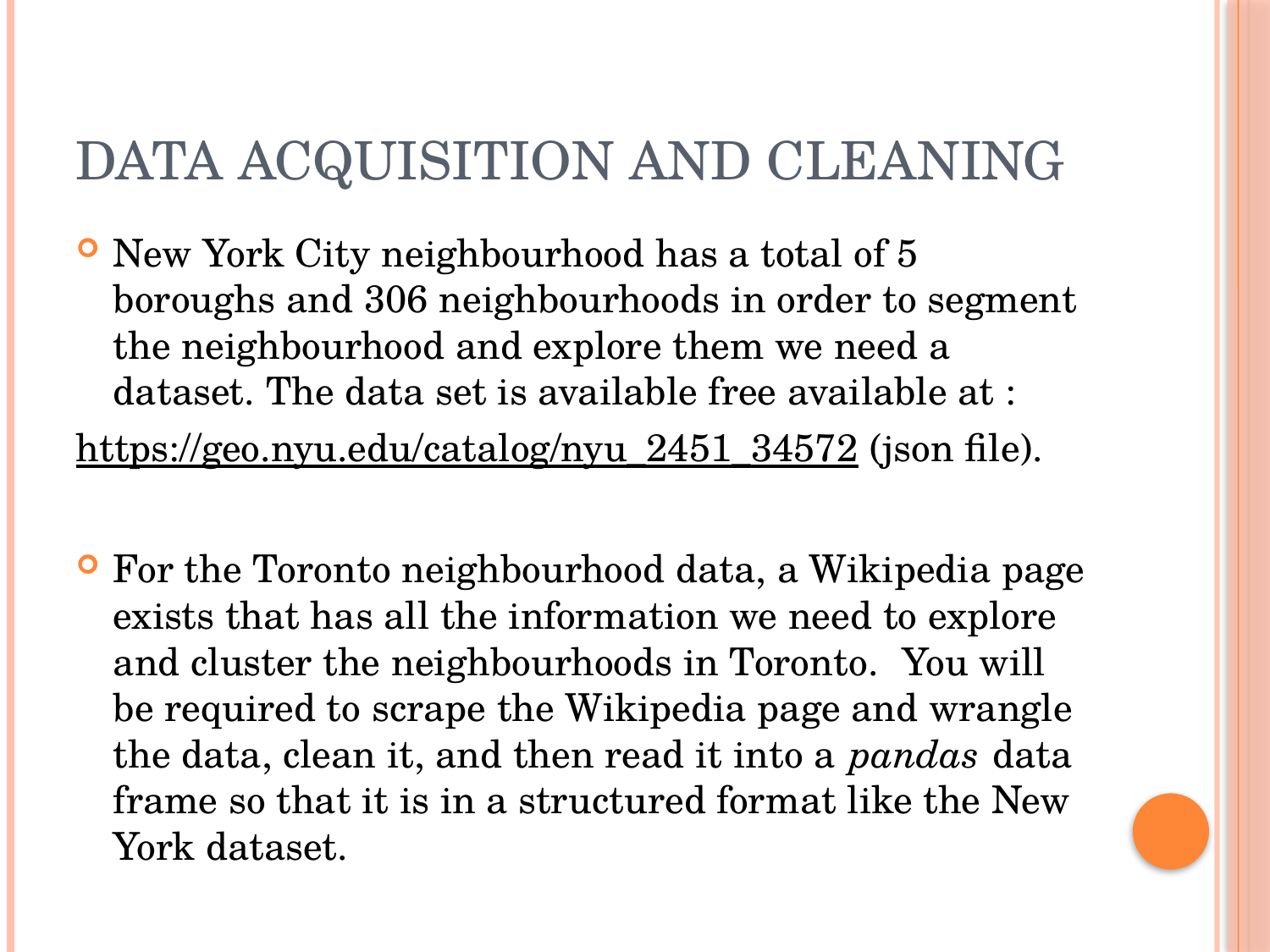

# Data Acquisition and Cleaning
New York City neighbourhood has a total of 5 boroughs and 306 neighbourhoods in order to segment the neighbourhood and explore them we need a dataset. The data set is available free available at :
https://geo.nyu.edu/catalog/nyu_2451_34572 (json file).

For the Toronto neighbourhood data, a Wikipedia page exists that has all the information we need to explore and cluster the neighbourhoods in Toronto.  You will be required to scrape the Wikipedia page and wrangle the data, clean it, and then read it into a pandas data frame so that it is in a structured format like the New York dataset.